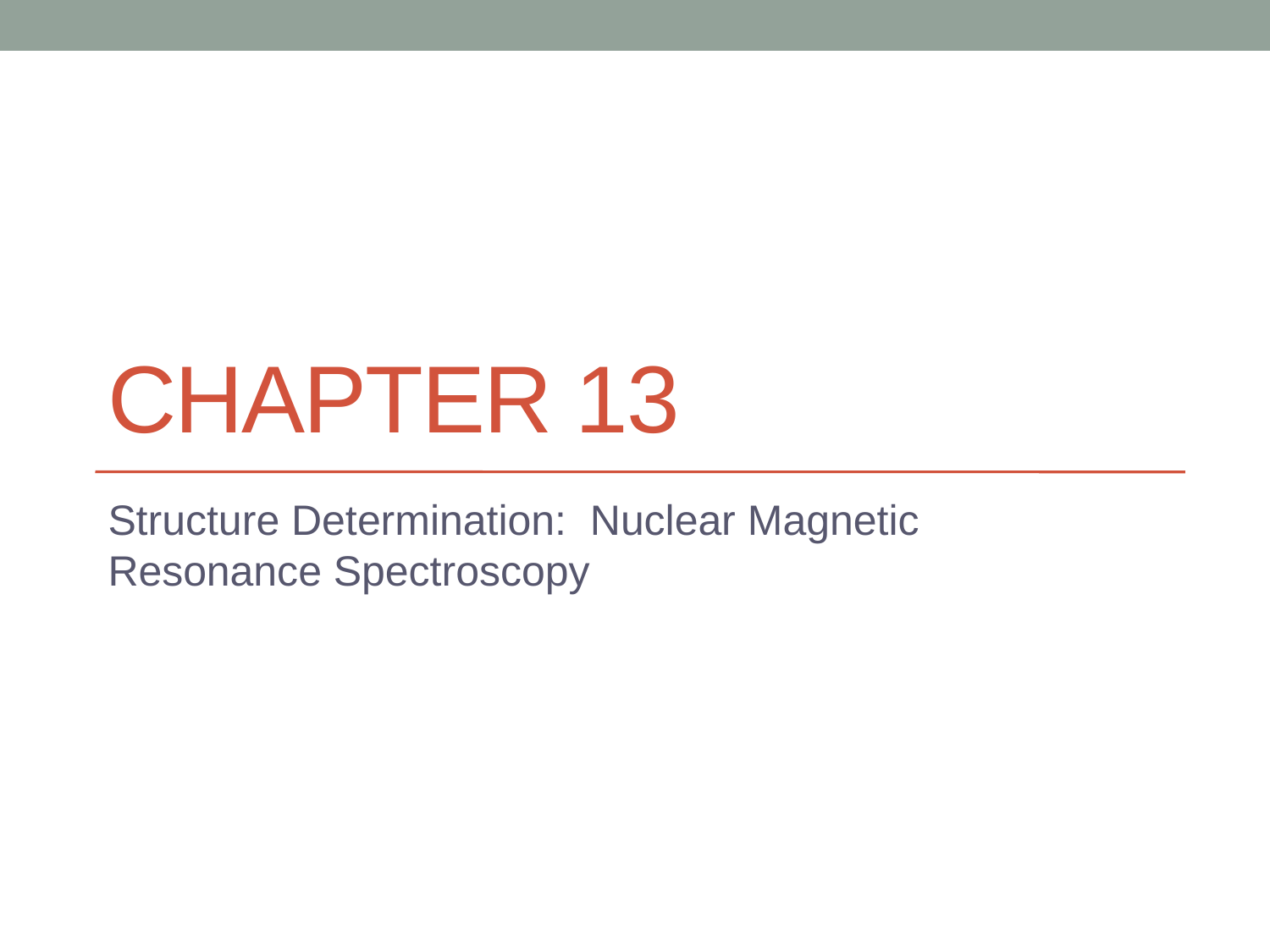

# Chapter 13
Structure Determination:  Nuclear Magnetic Resonance Spectroscopy